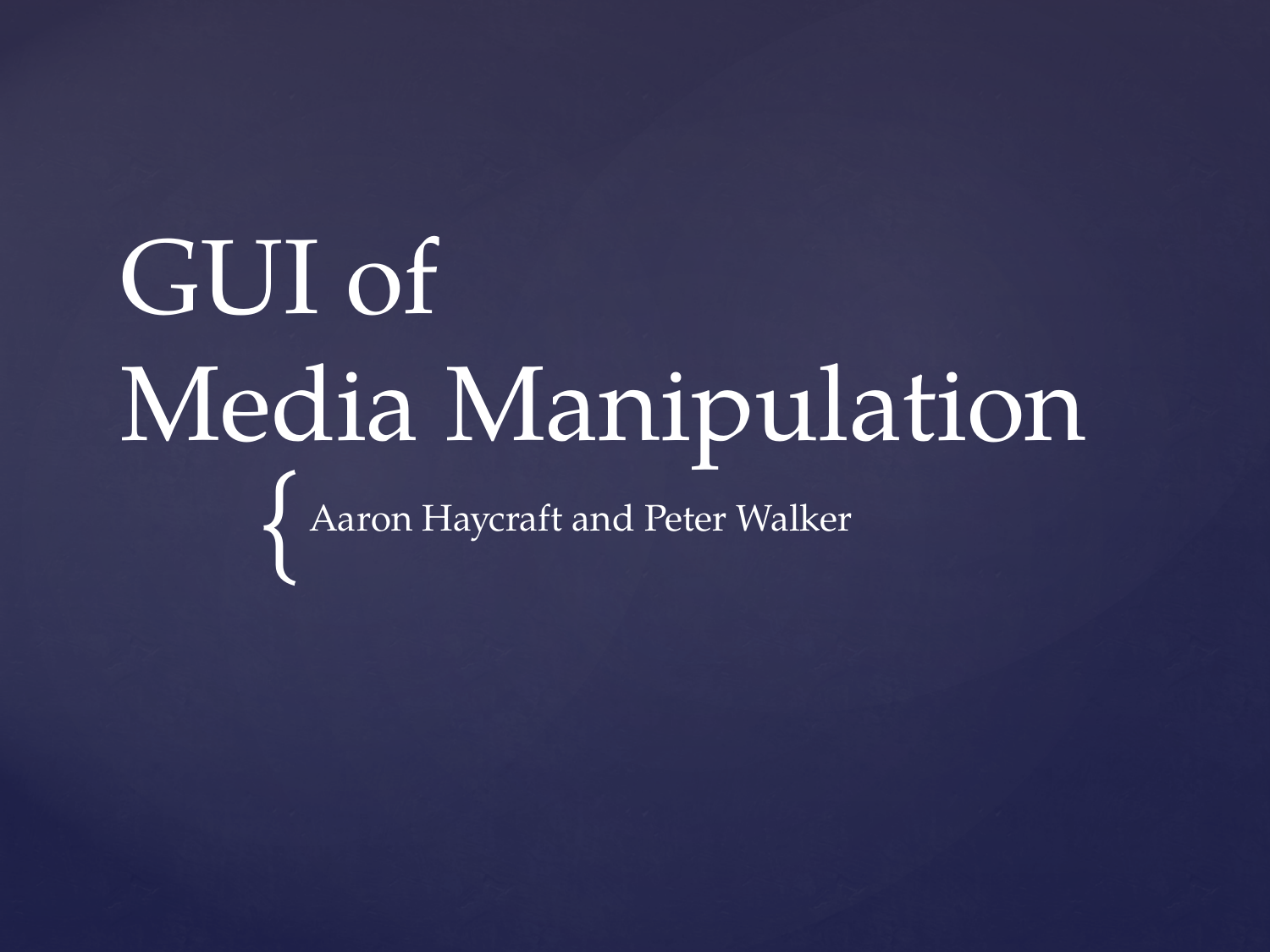

# GUI of Media Manipulation
Aaron Haycraft and Peter Walker